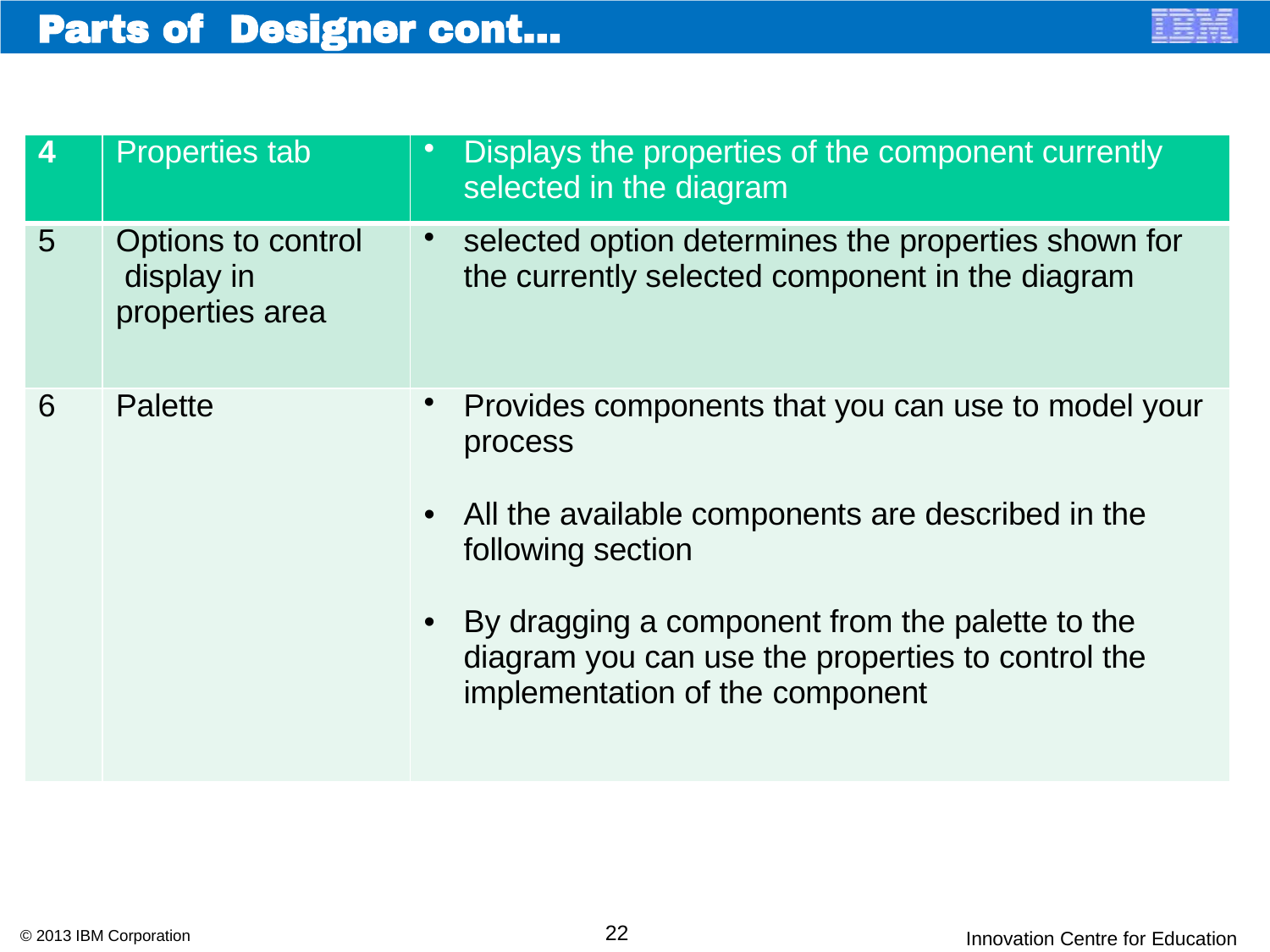

# Designer cont…
Parts of
| 4 | Properties tab | Displays the properties of the component currently selected in the diagram |
| --- | --- | --- |
| 5 | Options to control display in properties area | selected option determines the properties shown for the currently selected component in the diagram |
| 6 | Palette | Provides components that you can use to model your process All the available components are described in the following section By dragging a component from the palette to the diagram you can use the properties to control the implementation of the component |
22
© 2013 IBM Corporation
Innovation Centre for Education